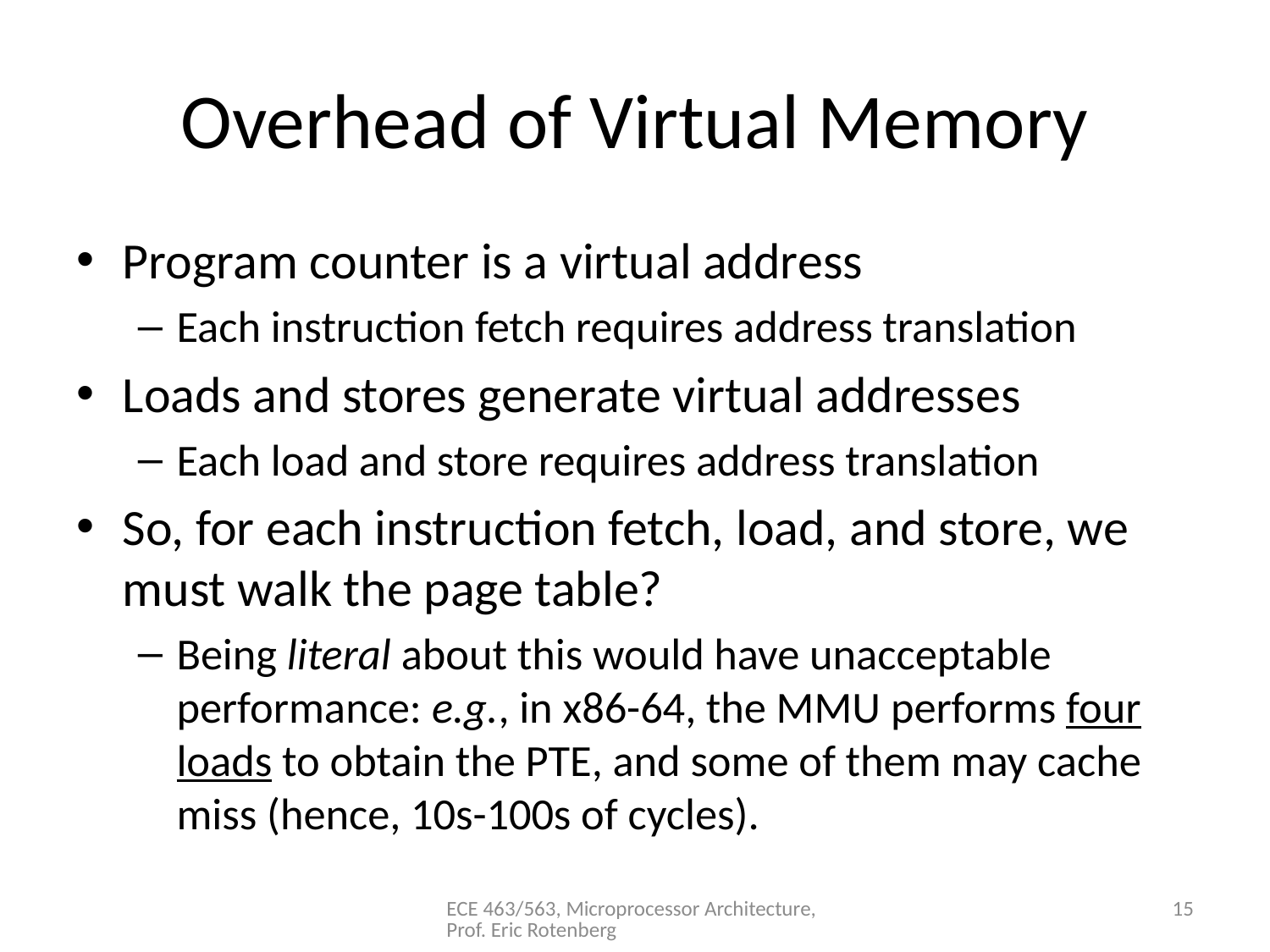

# Overhead of Virtual Memory
Program counter is a virtual address
Each instruction fetch requires address translation
Loads and stores generate virtual addresses
Each load and store requires address translation
So, for each instruction fetch, load, and store, we must walk the page table?
Being literal about this would have unacceptable performance: e.g., in x86-64, the MMU performs four loads to obtain the PTE, and some of them may cache miss (hence, 10s-100s of cycles).
ECE 463/563, Microprocessor Architecture, Prof. Eric Rotenberg
15